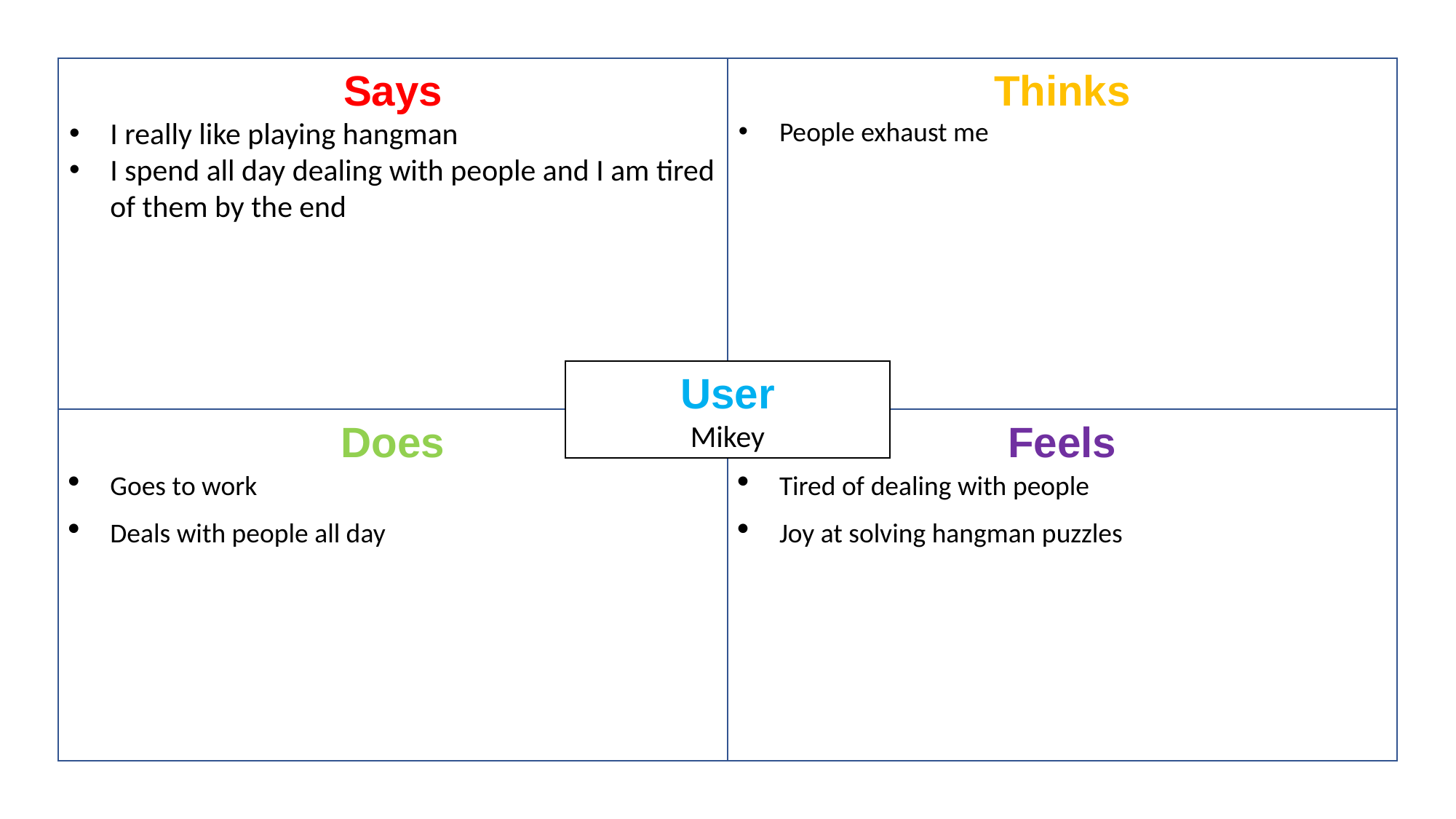

Says
I really like playing hangman
I spend all day dealing with people and I am tired of them by the end
Thinks
People exhaust me
User
Mikey
Feels
Tired of dealing with people
Joy at solving hangman puzzles
Does
Goes to work
Deals with people all day